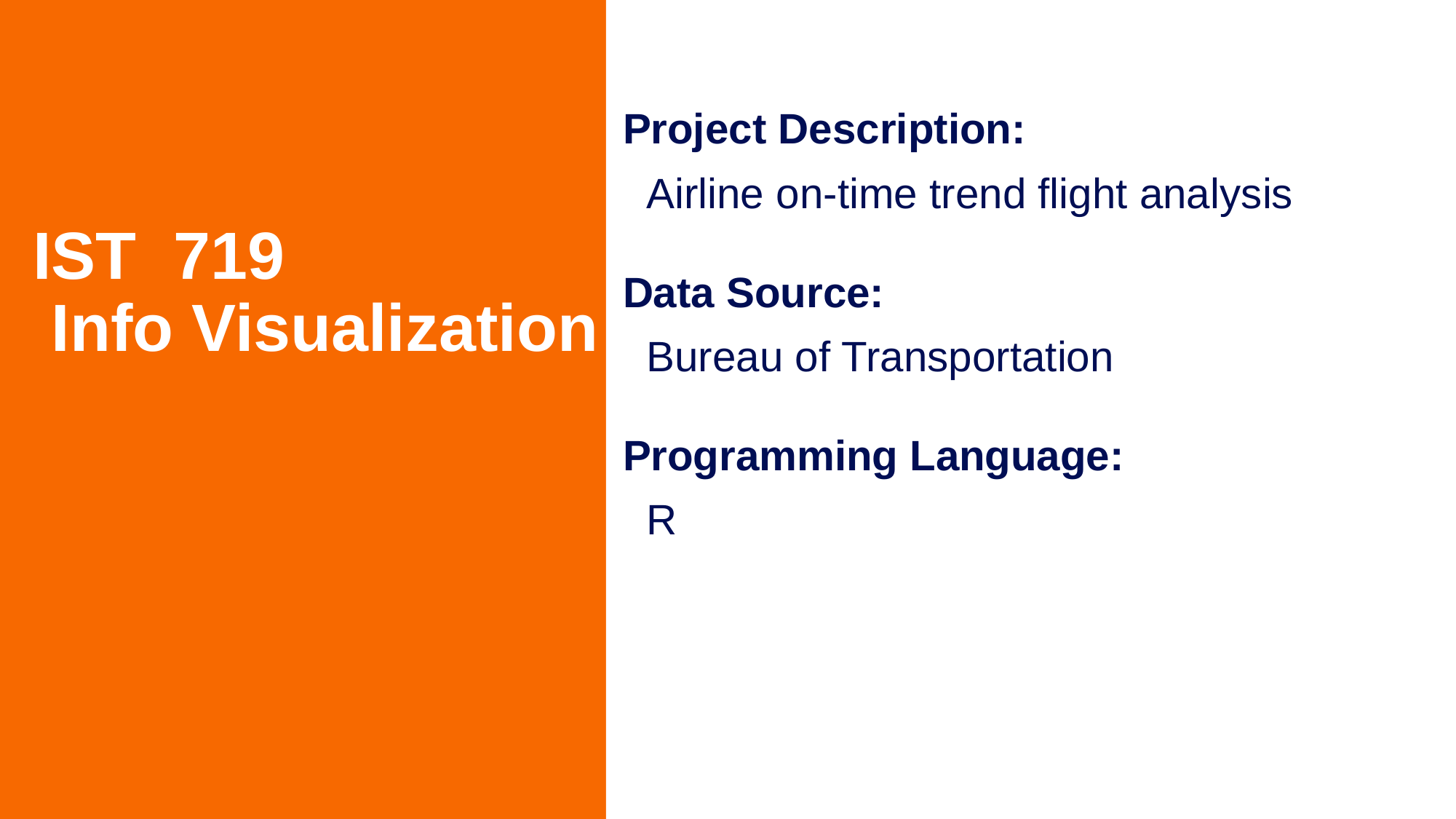

# IST  719 Info Visualization

Project Description:
  Airline on-time trend flight analysis

Data Source:
  Bureau of Transportation

Programming Language:
  R